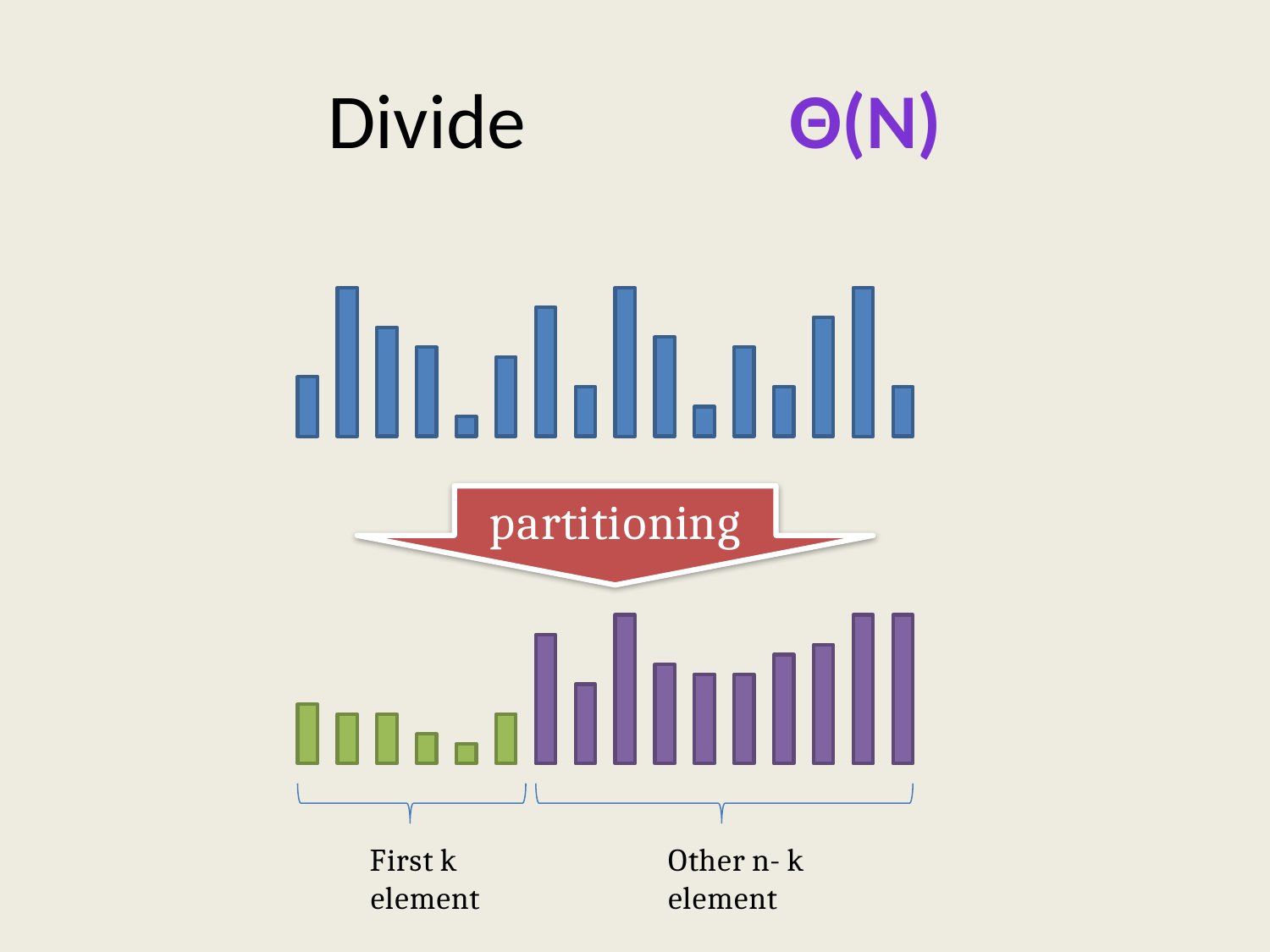

# Divide               Θ(n)

partitioning

First k element
Other n- k element